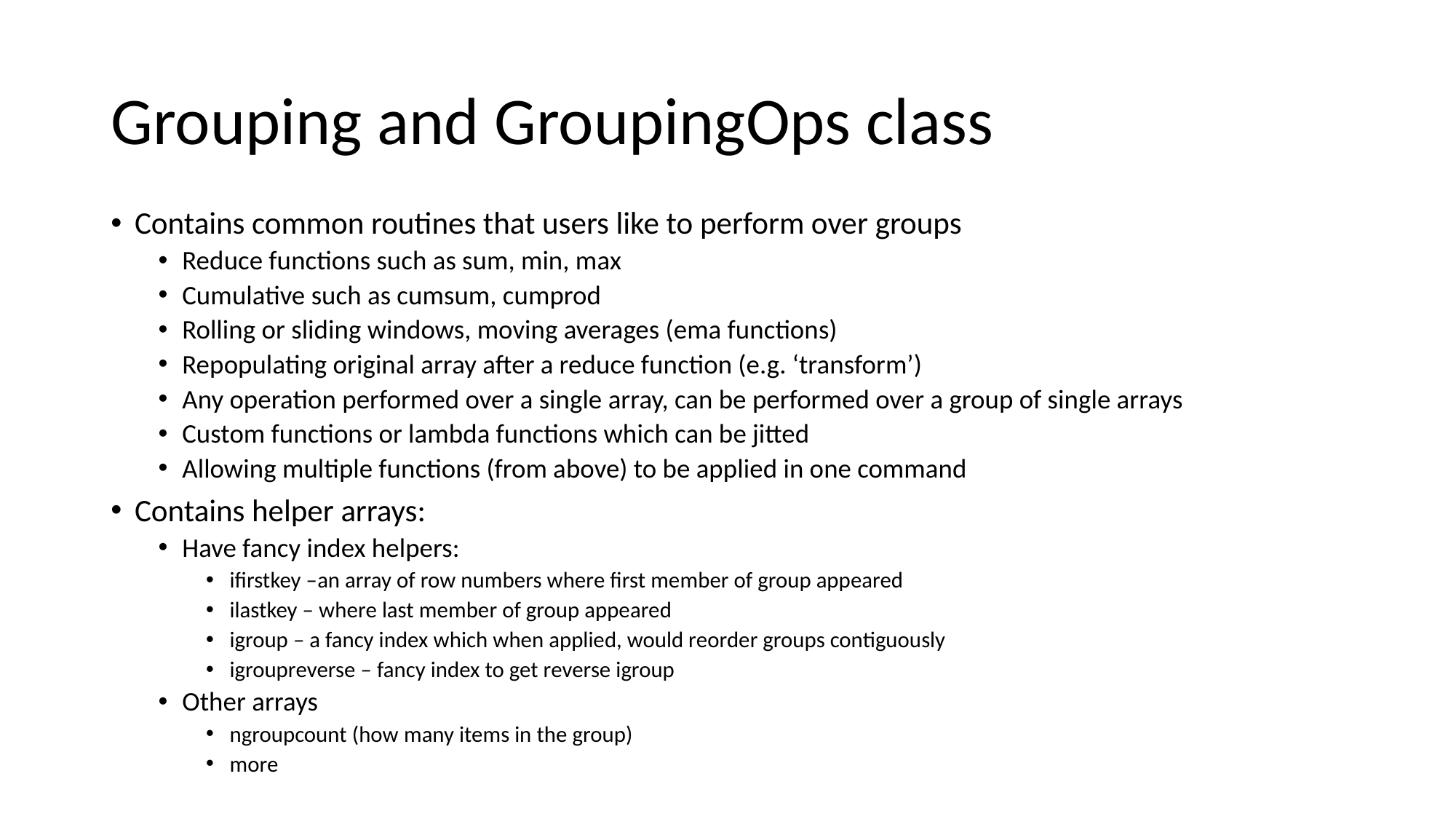

# Grouping and GroupingOps class
Contains common routines that users like to perform over groups
Reduce functions such as sum, min, max
Cumulative such as cumsum, cumprod
Rolling or sliding windows, moving averages (ema functions)
Repopulating original array after a reduce function (e.g. ‘transform’)
Any operation performed over a single array, can be performed over a group of single arrays
Custom functions or lambda functions which can be jitted
Allowing multiple functions (from above) to be applied in one command
Contains helper arrays:
Have fancy index helpers:
ifirstkey –an array of row numbers where first member of group appeared
ilastkey – where last member of group appeared
igroup – a fancy index which when applied, would reorder groups contiguously
igroupreverse – fancy index to get reverse igroup
Other arrays
ngroupcount (how many items in the group)
more